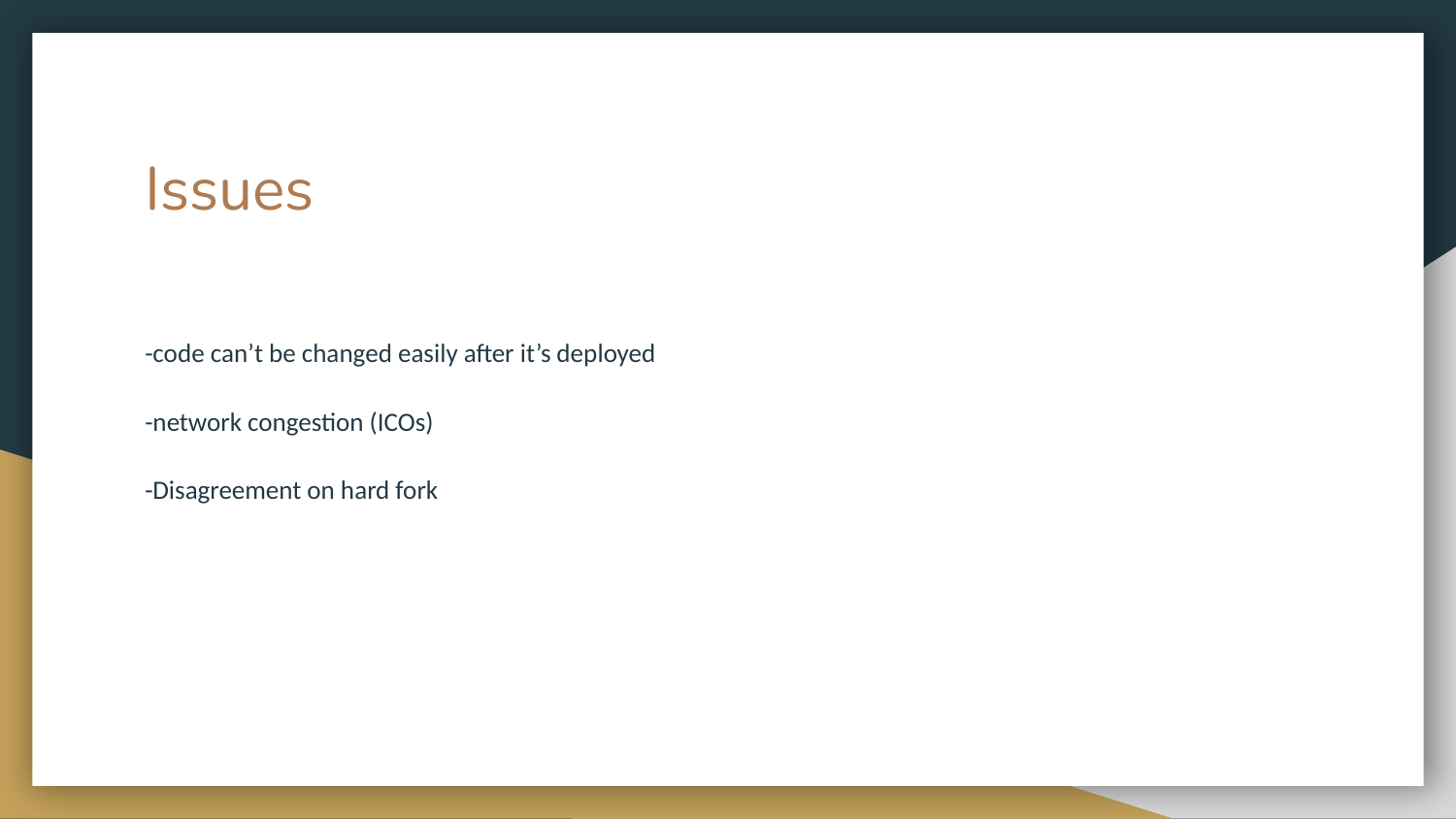

# Issues
-code can’t be changed easily after it’s deployed
-network congestion (ICOs)
-Disagreement on hard fork